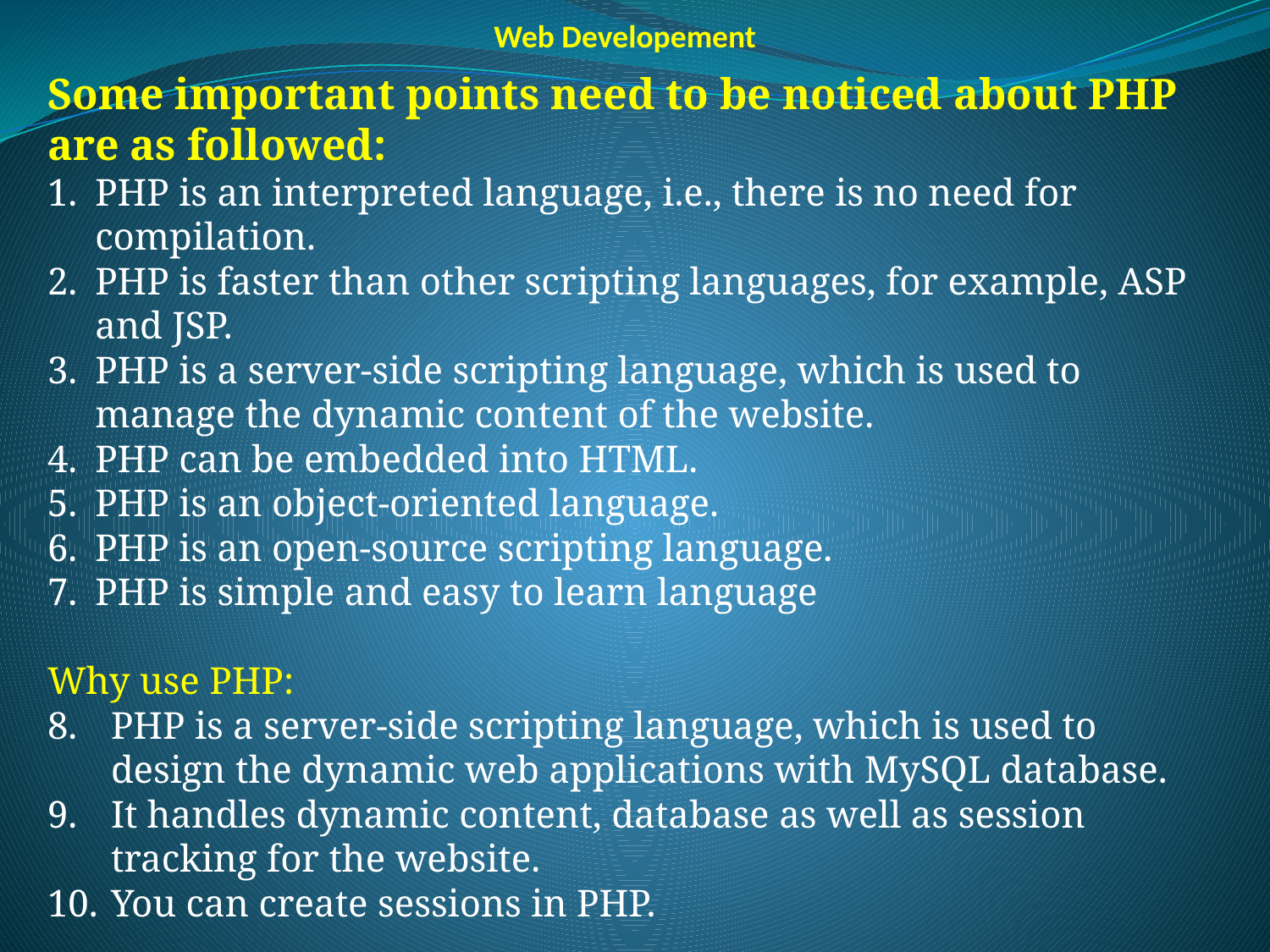

Web Developement
Some important points need to be noticed about PHP are as followed:
PHP is an interpreted language, i.e., there is no need for compilation.
PHP is faster than other scripting languages, for example, ASP and JSP.
PHP is a server-side scripting language, which is used to manage the dynamic content of the website.
PHP can be embedded into HTML.
PHP is an object-oriented language.
PHP is an open-source scripting language.
PHP is simple and easy to learn language

Why use PHP:
PHP is a server-side scripting language, which is used to design the dynamic web applications with MySQL database.
It handles dynamic content, database as well as session tracking for the website.
You can create sessions in PHP.